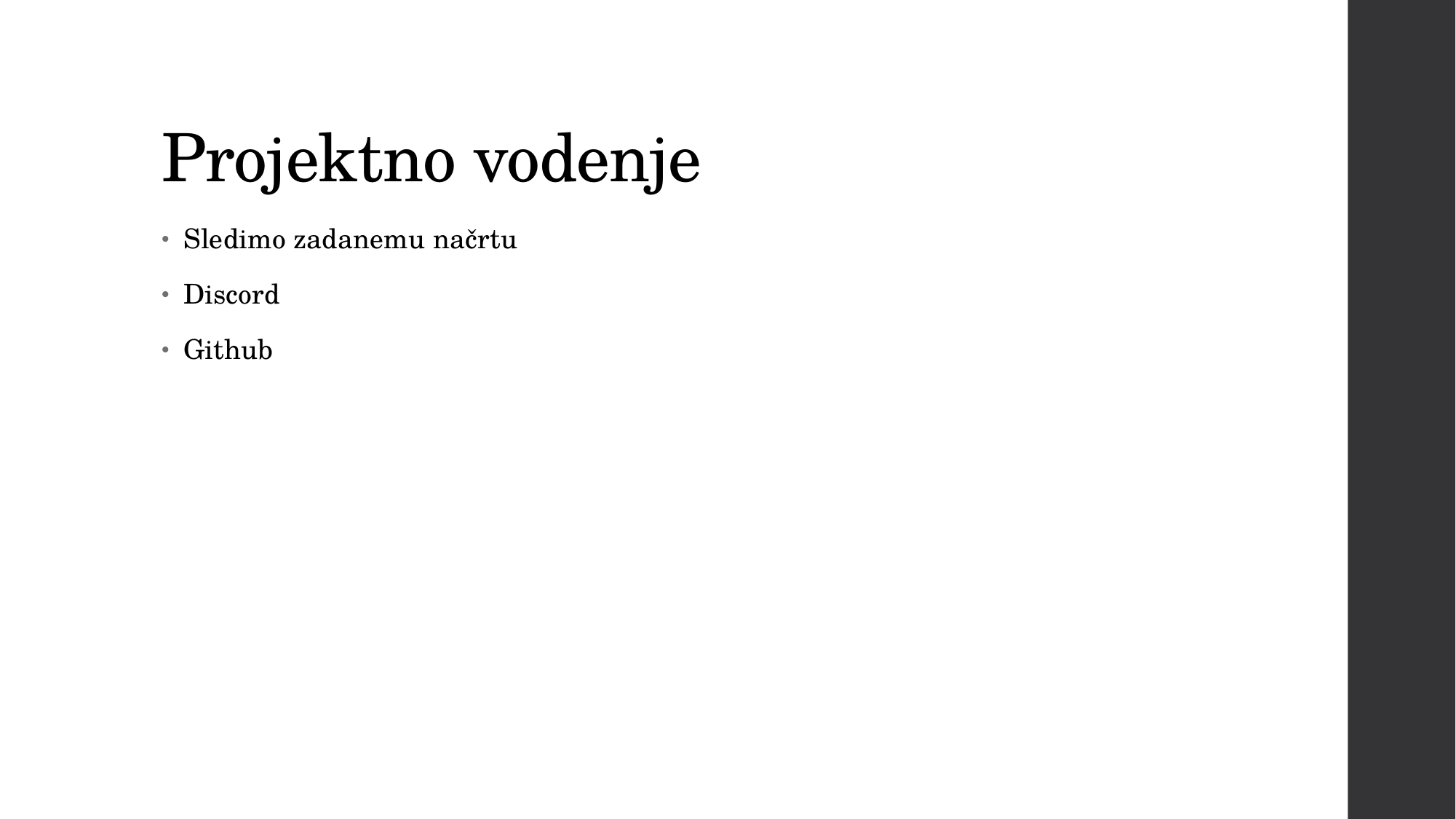

# Projektno vodenje
Sledimo zadanemu načrtu
Discord
Github